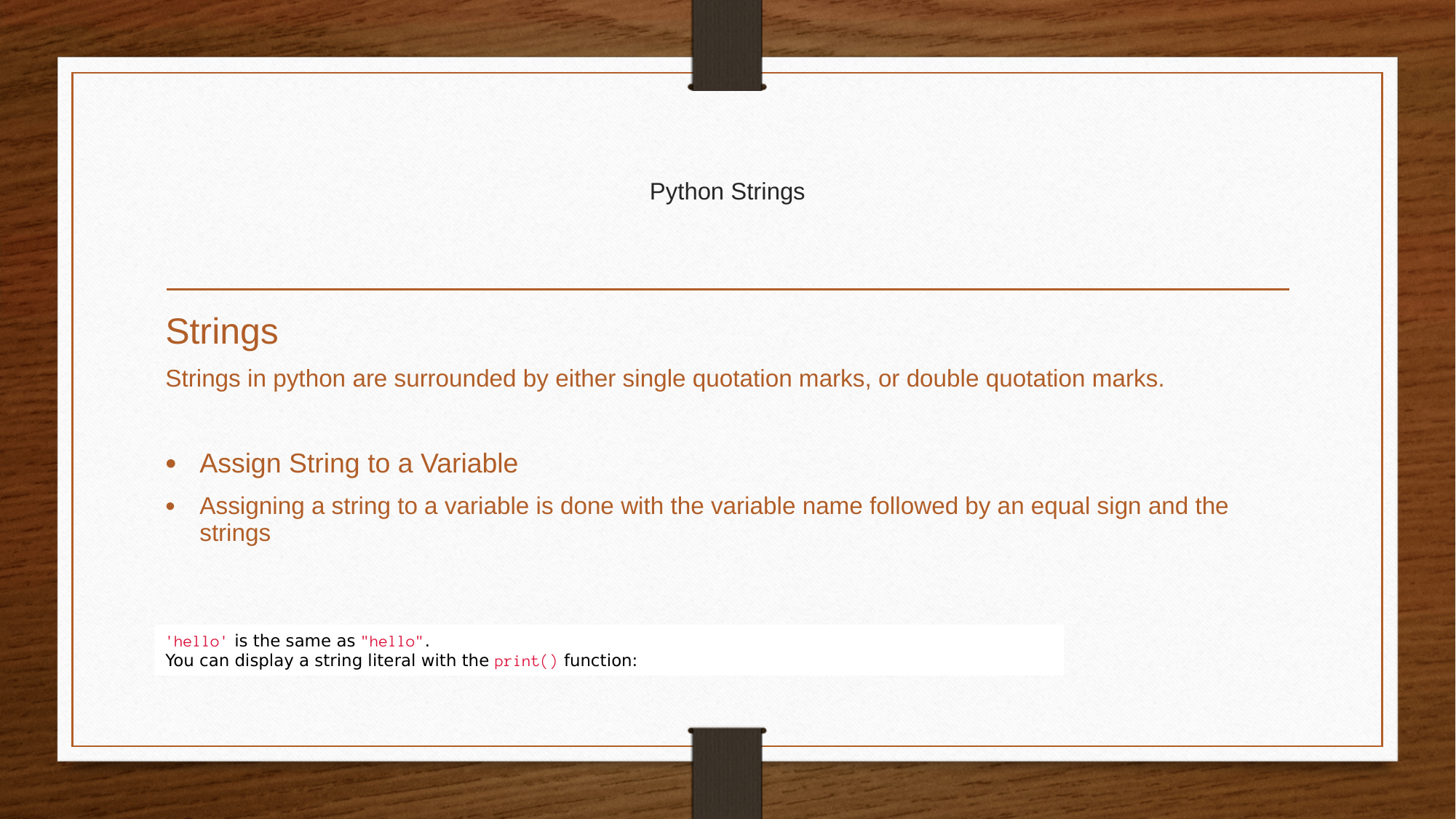

# Python Strings
Strings
Strings in python are surrounded by either single quotation marks, or double quotation marks.

Assign String to a Variable
Assigning a string to a variable is done with the variable name followed by an equal sign and the strings

'hello' is the same as "hello".
You can display a string literal with the print() function: